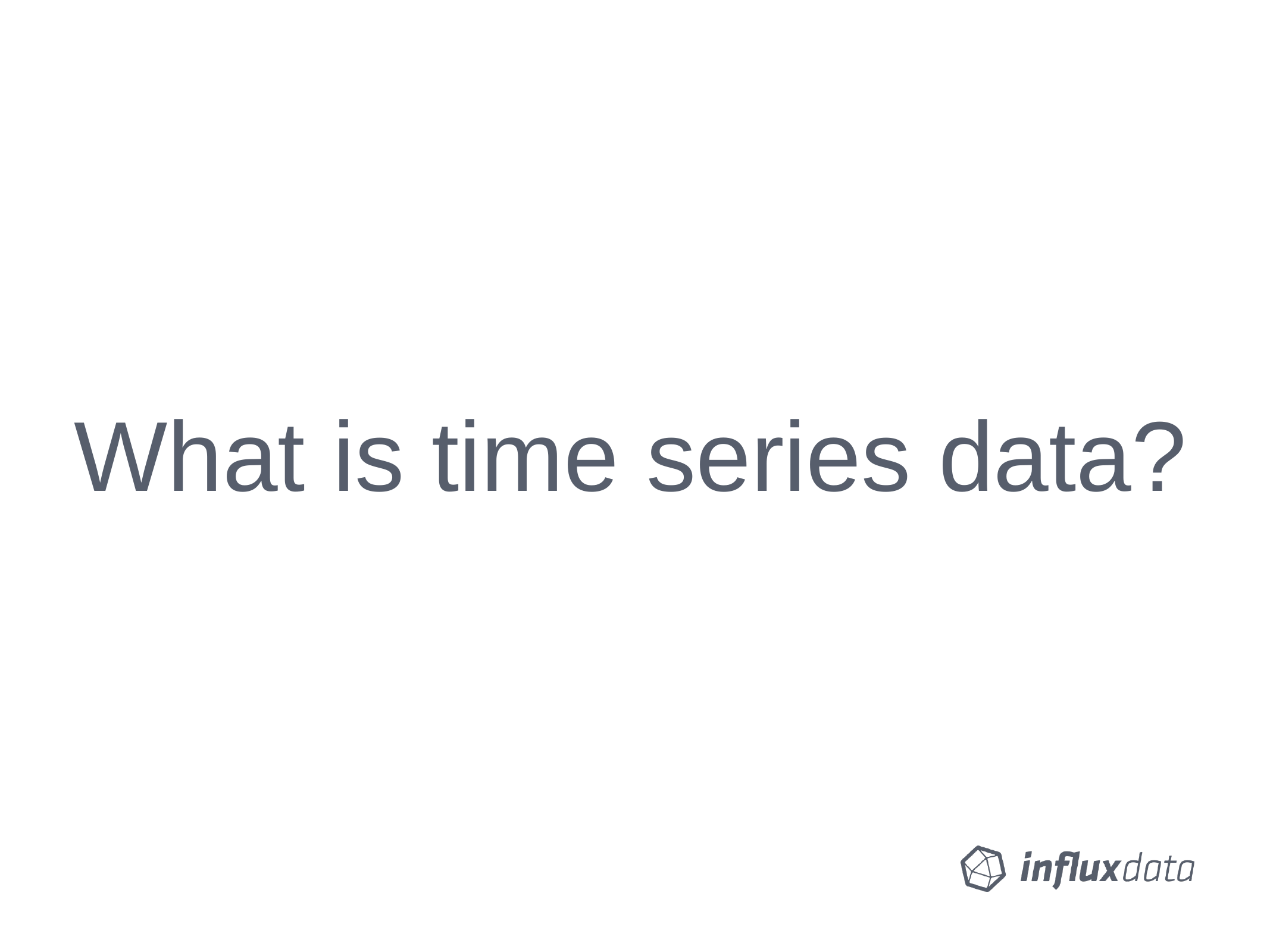

# What is time series data?
Tweet me @Benstronaut